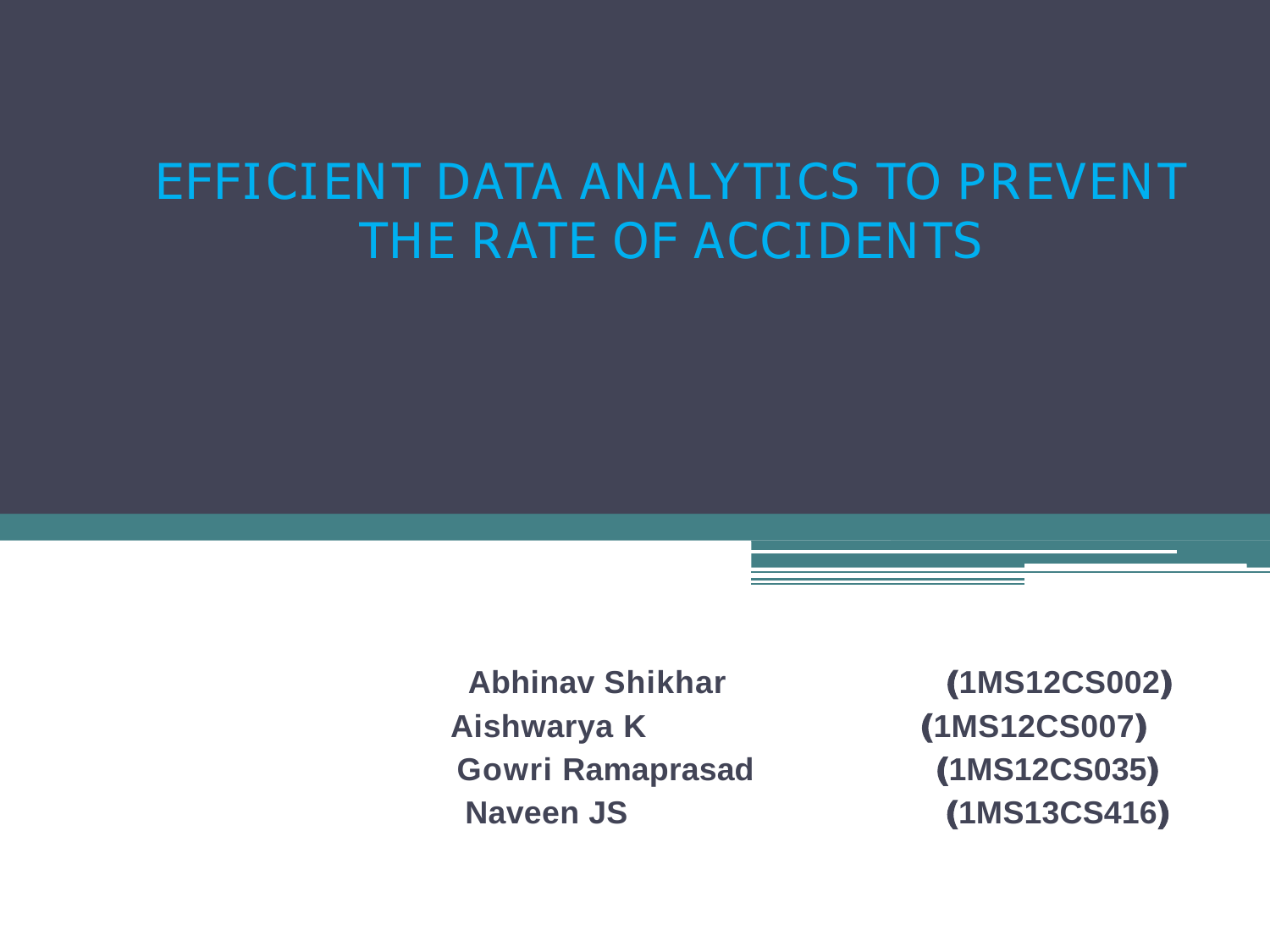

# EFFICIENT DATA ANALYTICS TO PREVENT THE RATE OF ACCIDENTS

Abhinav Shikhar                                                                    (1MS12CS002)
    Aishwarya K                    (1MS12CS007)
   Gowri Ramaprasad                    (1MS12CS035)
   Naveen JS                                   (1MS13CS416)